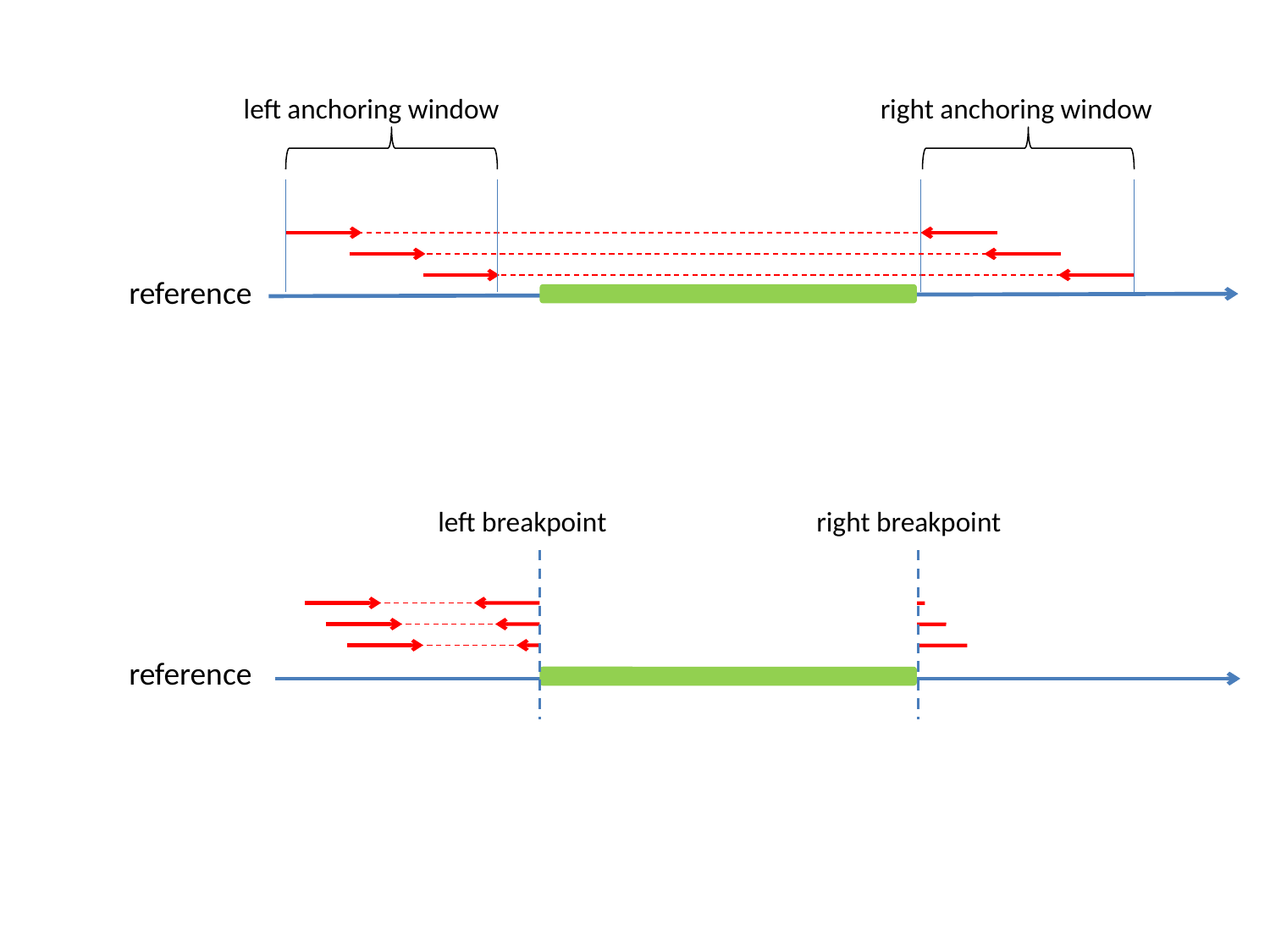

left anchoring window
right anchoring window
reference

left breakpoint
right breakpoint

reference